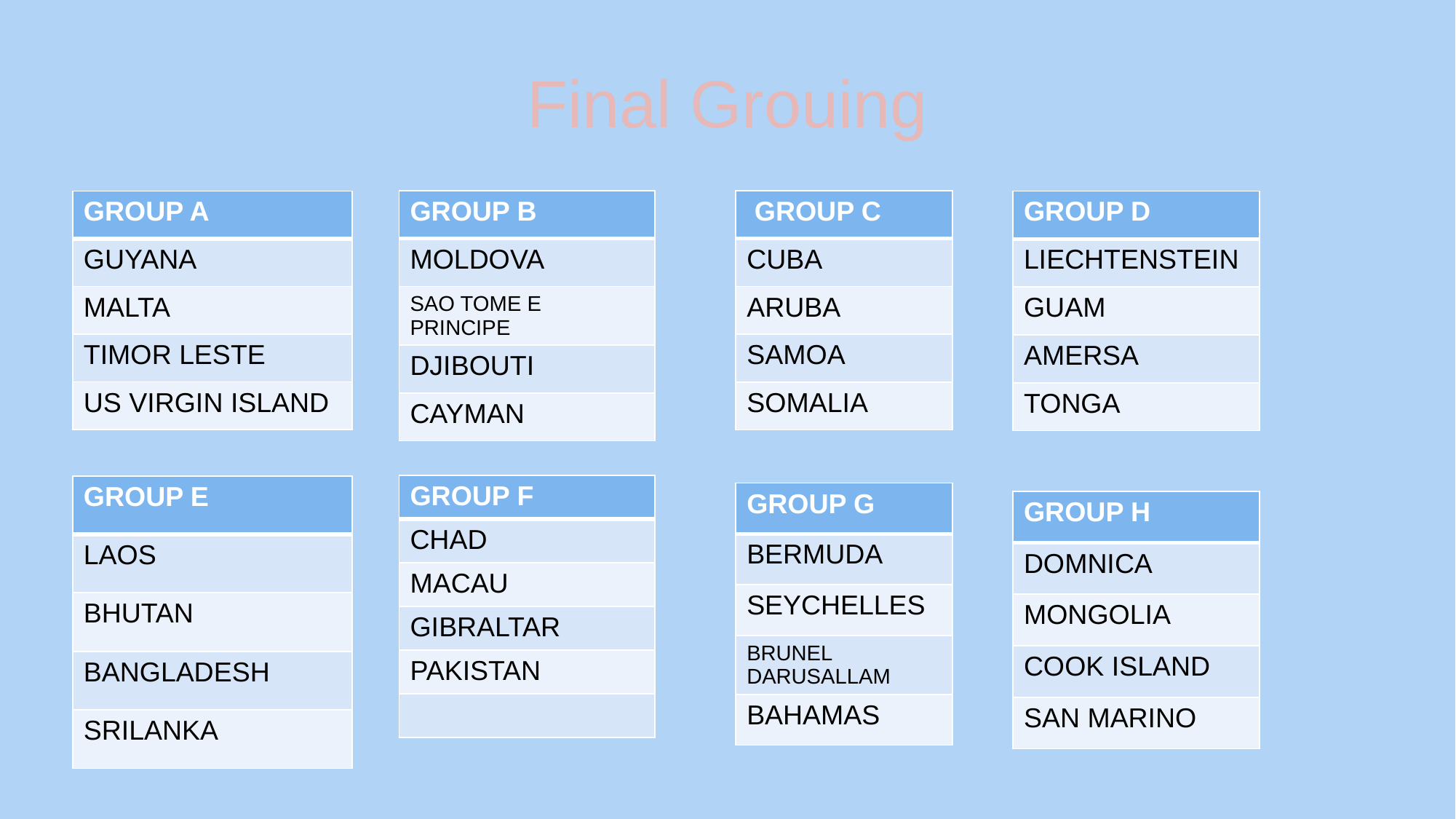

# Final Grouing
| GROUP B |
| --- |
| MOLDOVA |
| SAO TOME E PRINCIPE |
| DJIBOUTI |
| CAYMAN |
| GROUP C |
| --- |
| CUBA |
| ARUBA |
| SAMOA |
| SOMALIA |
| GROUP A |
| --- |
| GUYANA |
| MALTA |
| TIMOR LESTE |
| US VIRGIN ISLAND |
| GROUP D |
| --- |
| LIECHTENSTEIN |
| GUAM |
| AMERSA |
| TONGA |
| GROUP F |
| --- |
| CHAD |
| MACAU |
| GIBRALTAR |
| PAKISTAN |
|  |
| GROUP E |
| --- |
| LAOS |
| BHUTAN |
| BANGLADESH |
| SRILANKA |
| GROUP G |
| --- |
| BERMUDA |
| SEYCHELLES |
| BRUNEL DARUSALLAM |
| BAHAMAS |
| GROUP H |
| --- |
| DOMNICA |
| MONGOLIA |
| COOK ISLAND |
| SAN MARINO |